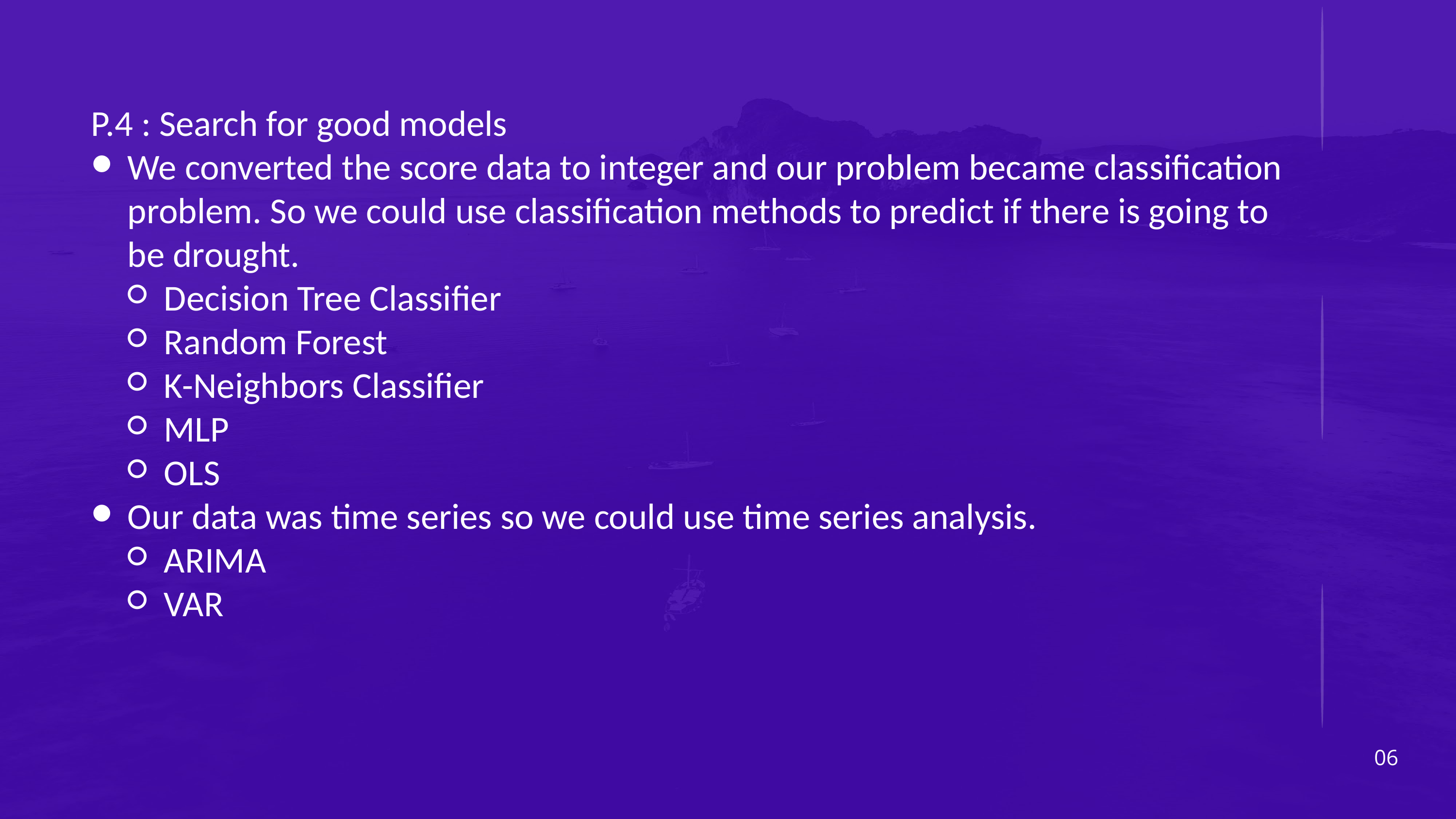

P.4 : Search for good models
We converted the score data to integer and our problem became classification problem. So we could use classification methods to predict if there is going to be drought.
Decision Tree Classifier
Random Forest
K-Neighbors Classifier
MLP
OLS
Our data was time series so we could use time series analysis.
ARIMA
VAR

06